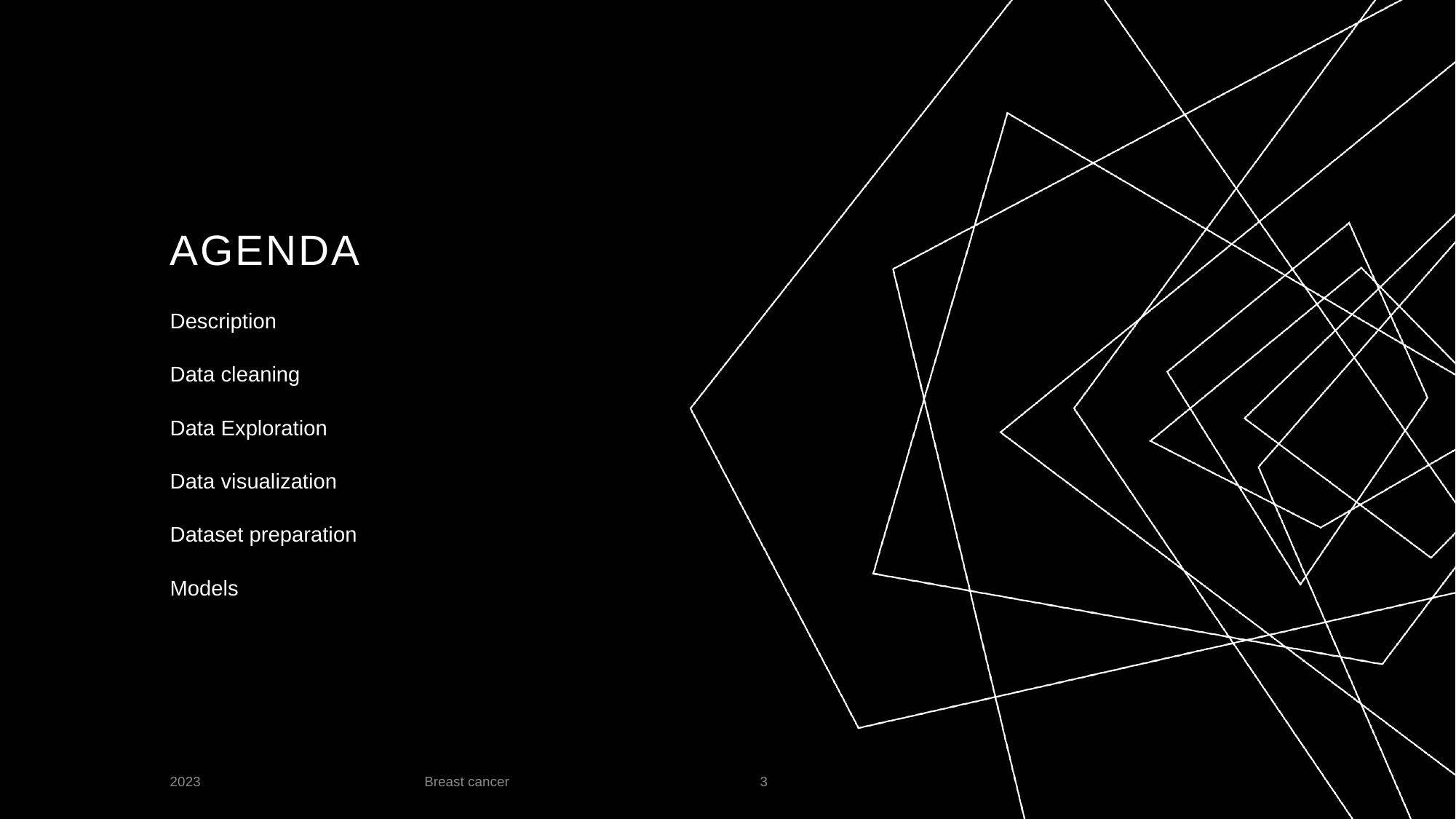

# AGENDA
Description
Data cleaning
Data Exploration
Data visualization
Dataset preparation
Models

Breast cancer
2023
3